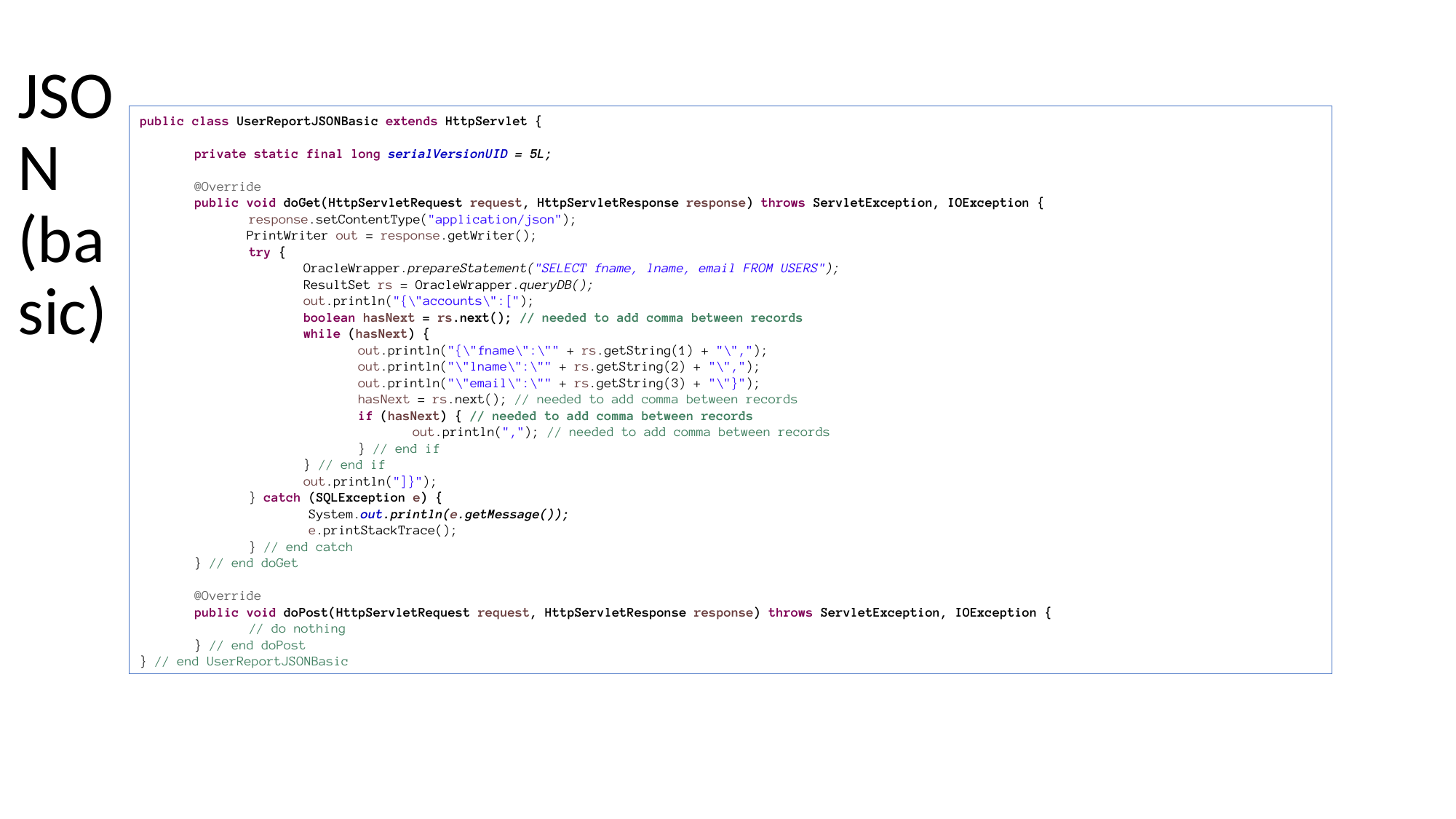

# JSON (basic)
public class UserReportJSONBasic extends HttpServlet {

private static final long serialVersionUID = 5L;

@Override
public void doGet(HttpServletRequest request, HttpServletResponse response) throws ServletException, IOException {
response.setContentType("application/json");
       PrintWriter out = response.getWriter();
try {
OracleWrapper.prepareStatement("SELECT fname, lname, email FROM USERS");
ResultSet rs = OracleWrapper.queryDB();
out.println("{\"accounts\":[");
boolean hasNext = rs.next(); // needed to add comma between records
while (hasNext) {
out.println("{\"fname\":\"" + rs.getString(1) + "\",");
out.println("\"lname\":\"" + rs.getString(2) + "\",");
out.println("\"email\":\"" + rs.getString(3) + "\"}");
hasNext = rs.next(); // needed to add comma between records
if (hasNext) { // needed to add comma between records
out.println(","); // needed to add comma between records
} // end if
} // end if
out.println("]}");
} catch (SQLException e) {
        System.out.println(e.getMessage());
        e.printStackTrace();
} // end catch
} // end doGet

@Override
public void doPost(HttpServletRequest request, HttpServletResponse response) throws ServletException, IOException {
// do nothing
} // end doPost
} // end UserReportJSONBasic